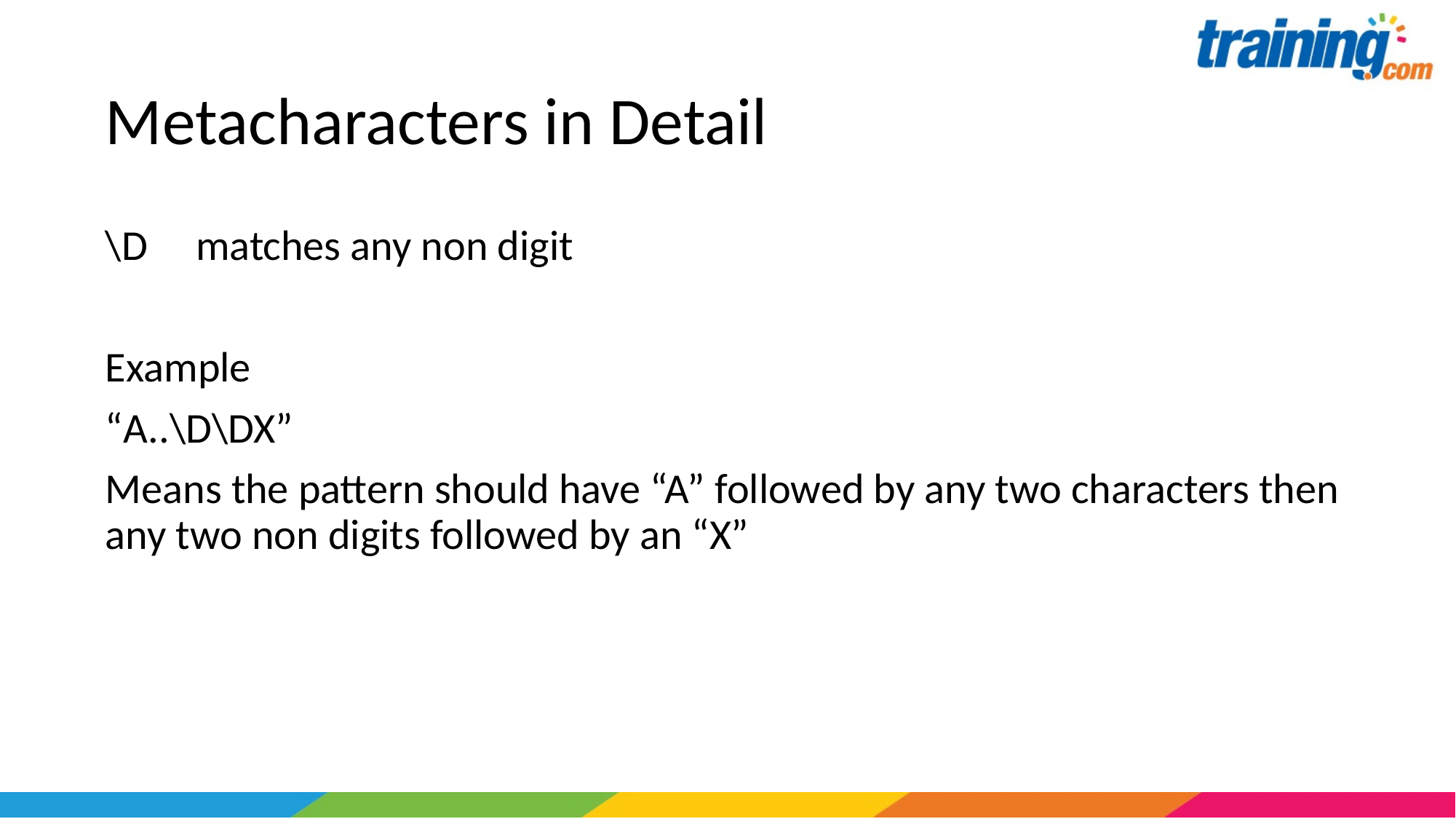

# Metacharacters in Detail
\D     matches any non digit

Example
“A..\D\DX”
Means the pattern should have “A” followed by any two characters then any two non digits followed by an “X”